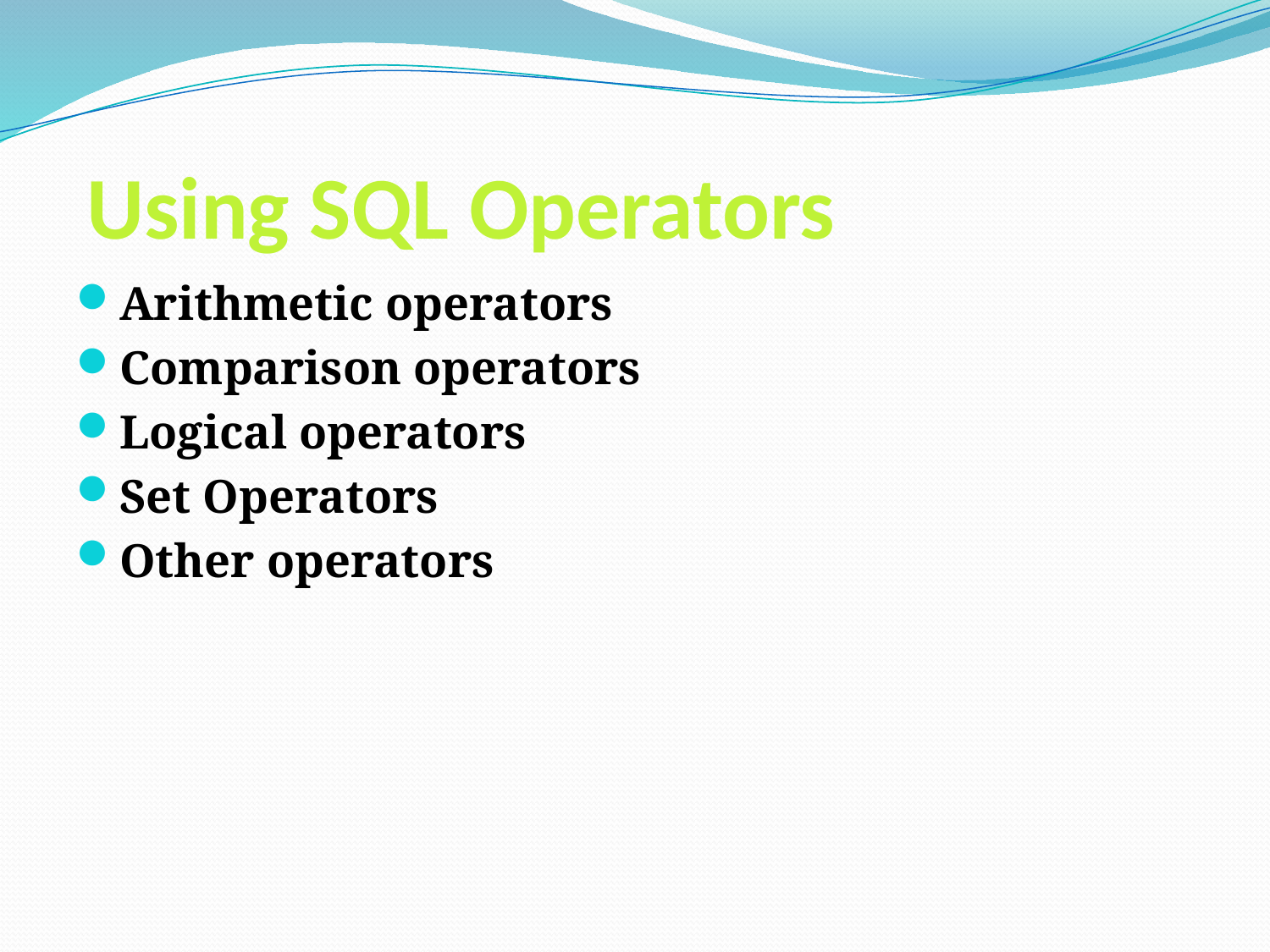

# Using SQL Operators
Arithmetic operators
Comparison operators
Logical operators
Set Operators
Other operators